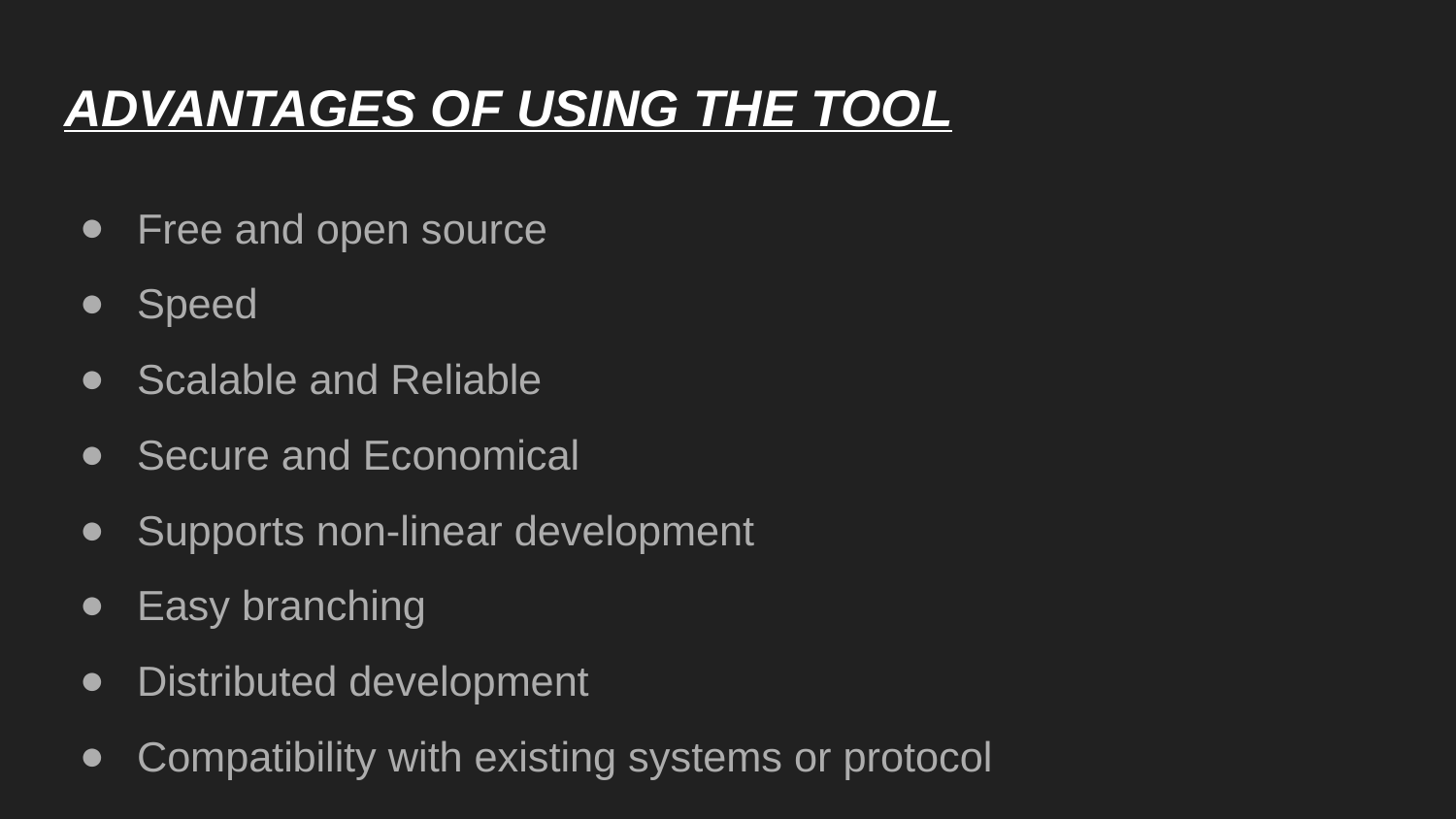

# ADVANTAGES OF USING THE TOOL
Free and open source
Speed
Scalable and Reliable
Secure and Economical
Supports non-linear development
Easy branching
Distributed development
Compatibility with existing systems or protocol